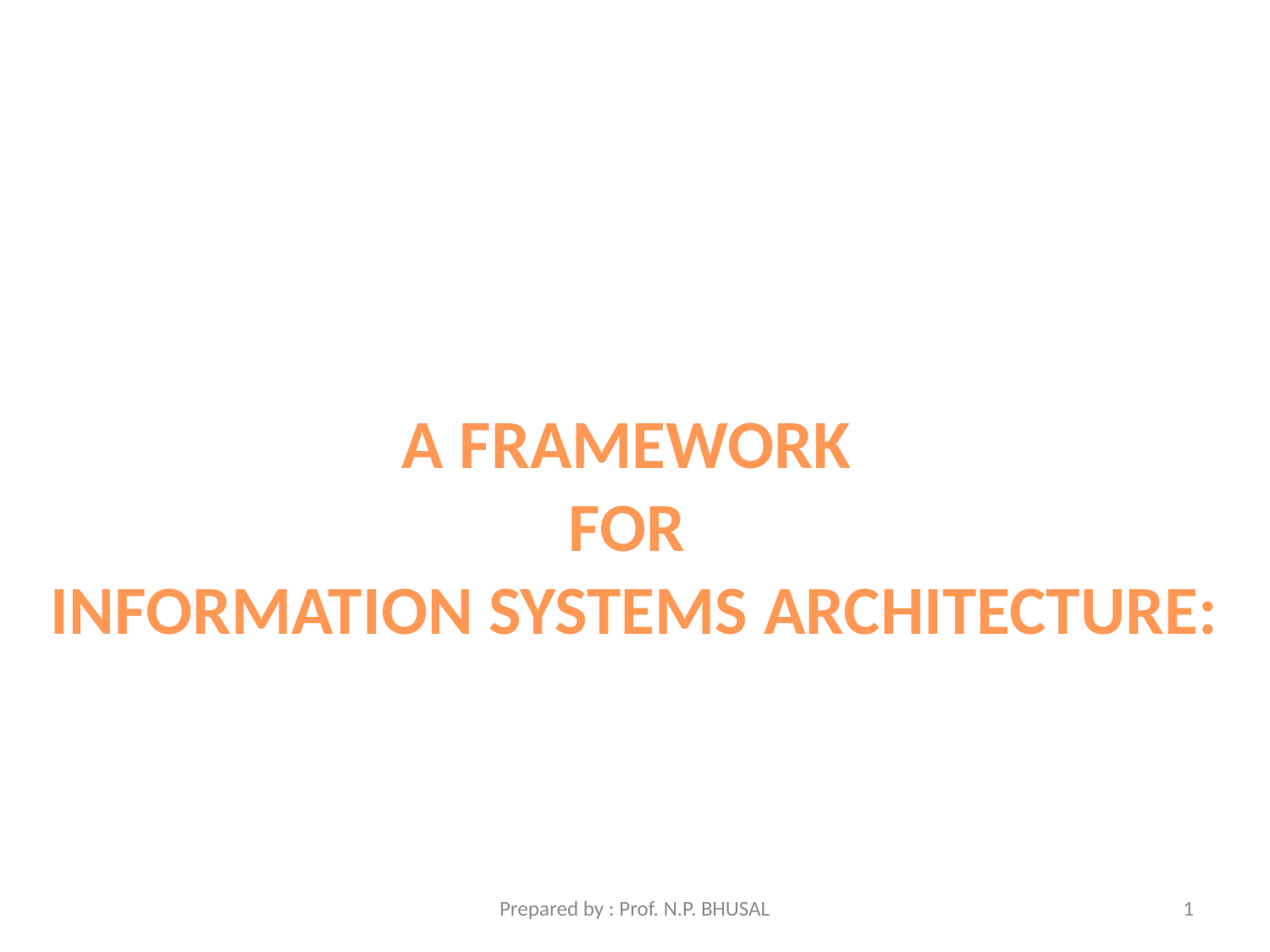

A framework
for
Information systems Architecture:
Prepared by : Prof. N.P. BHUSAL
1